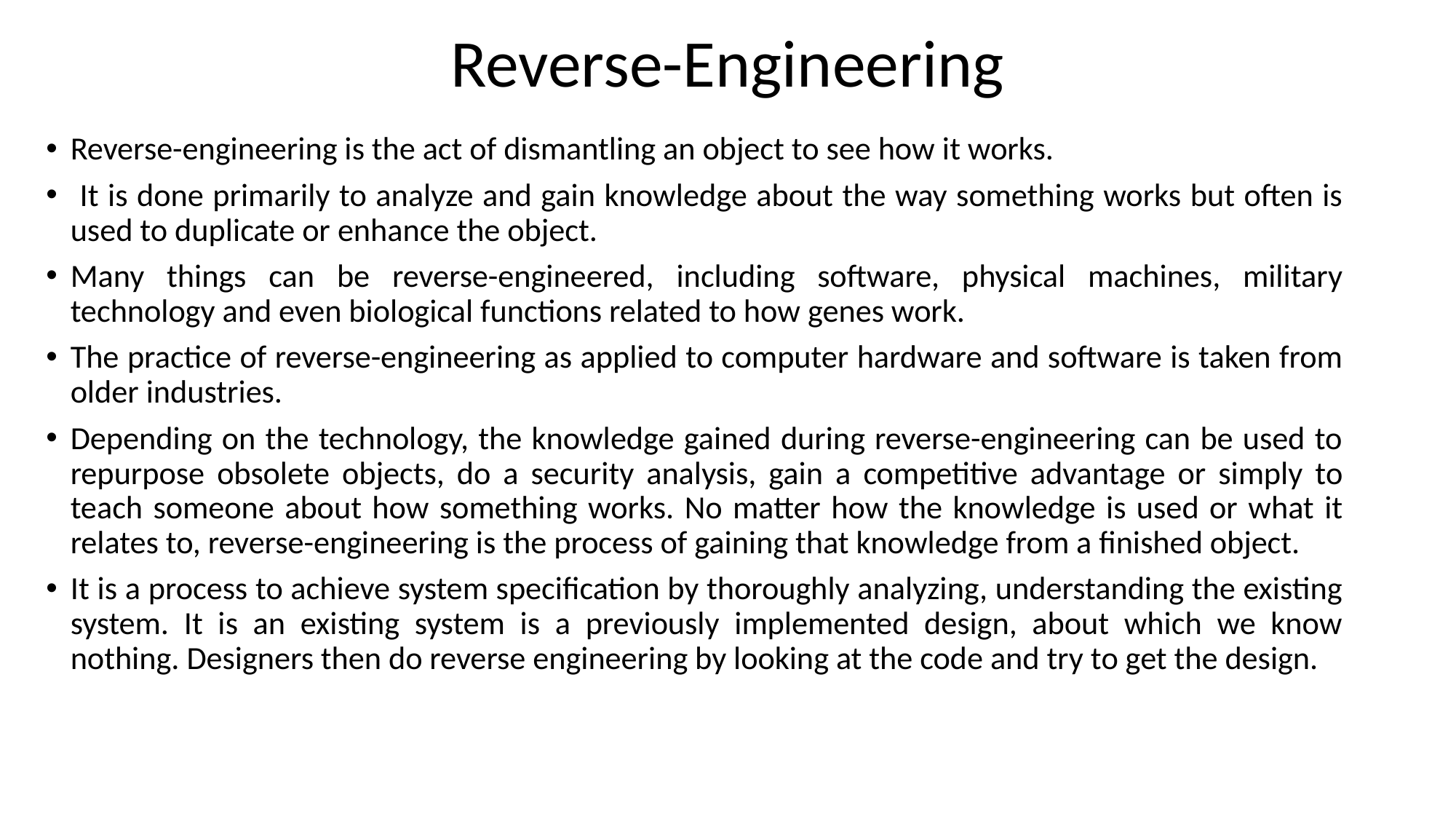

# Reverse-Engineering
Reverse-engineering is the act of dismantling an object to see how it works.
 It is done primarily to analyze and gain knowledge about the way something works but often is used to duplicate or enhance the object.
Many things can be reverse-engineered, including software, physical machines, military technology and even biological functions related to how genes work.
The practice of reverse-engineering as applied to computer hardware and software is taken from older industries.
Depending on the technology, the knowledge gained during reverse-engineering can be used to repurpose obsolete objects, do a security analysis, gain a competitive advantage or simply to teach someone about how something works. No matter how the knowledge is used or what it relates to, reverse-engineering is the process of gaining that knowledge from a finished object.
It is a process to achieve system specification by thoroughly analyzing, understanding the existing system. It is an existing system is a previously implemented design, about which we know nothing. Designers then do reverse engineering by looking at the code and try to get the design.